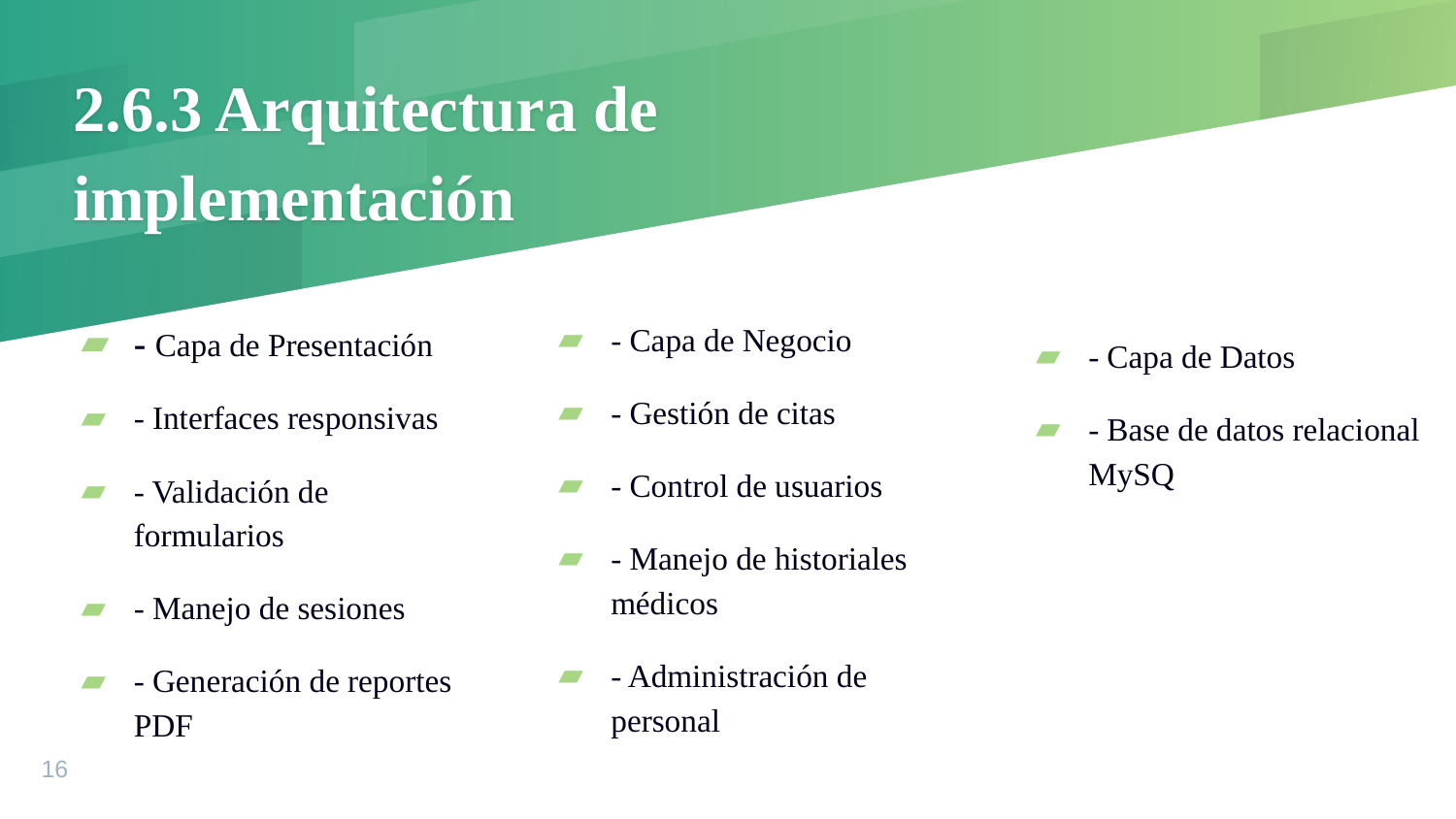

# 2.6.3 Arquitectura de implementación
- Capa de Presentación
- Interfaces responsivas
- Validación de formularios
- Manejo de sesiones
- Generación de reportes PDF
- Capa de Negocio
- Gestión de citas
- Control de usuarios
- Manejo de historiales médicos
- Administración de personal
- Capa de Datos
- Base de datos relacional MySQ

16